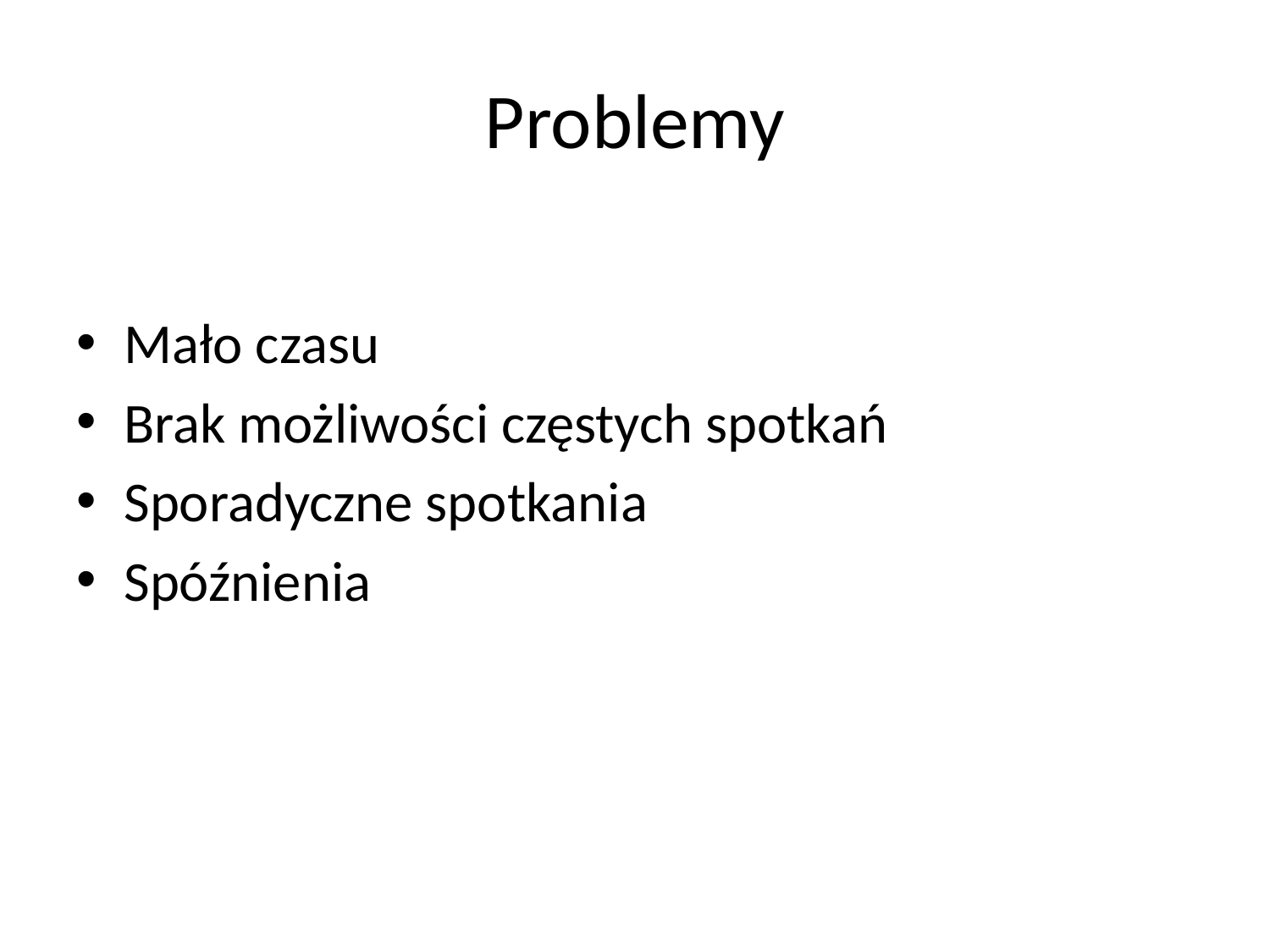

# Problemy

Mało czasu
Brak możliwości częstych spotkań
Sporadyczne spotkania
Spóźnienia